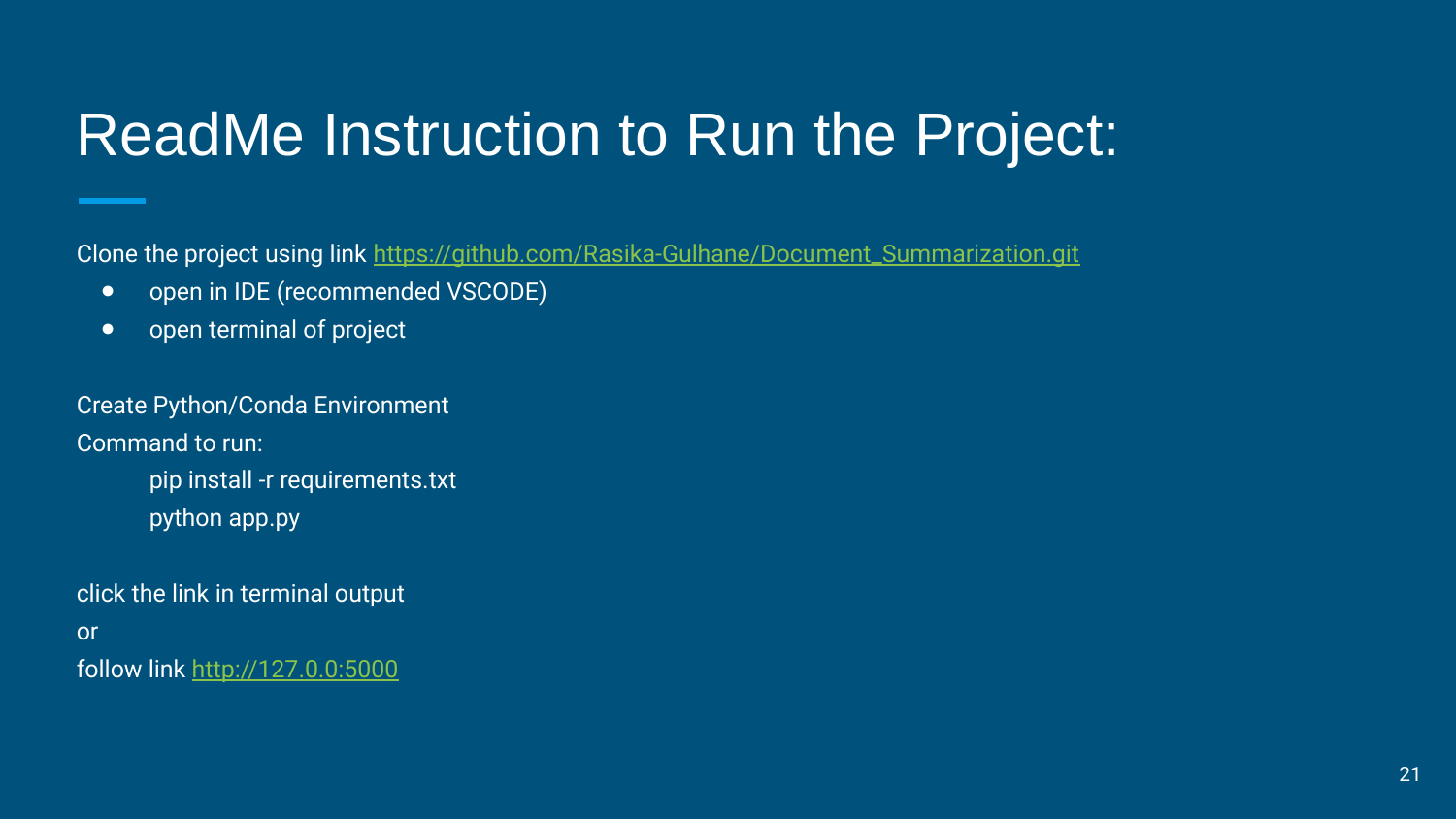

# ReadMe Instruction to Run the Project:
Clone the project using link https://github.com/Rasika-Gulhane/Document_Summarization.git
open in IDE (recommended VSCODE)
open terminal of project

Create Python/Conda Environment
Command to run:
pip install -r requirements.txt
python app.py

click the link in terminal output
or
follow link http://127.0.0:5000
21